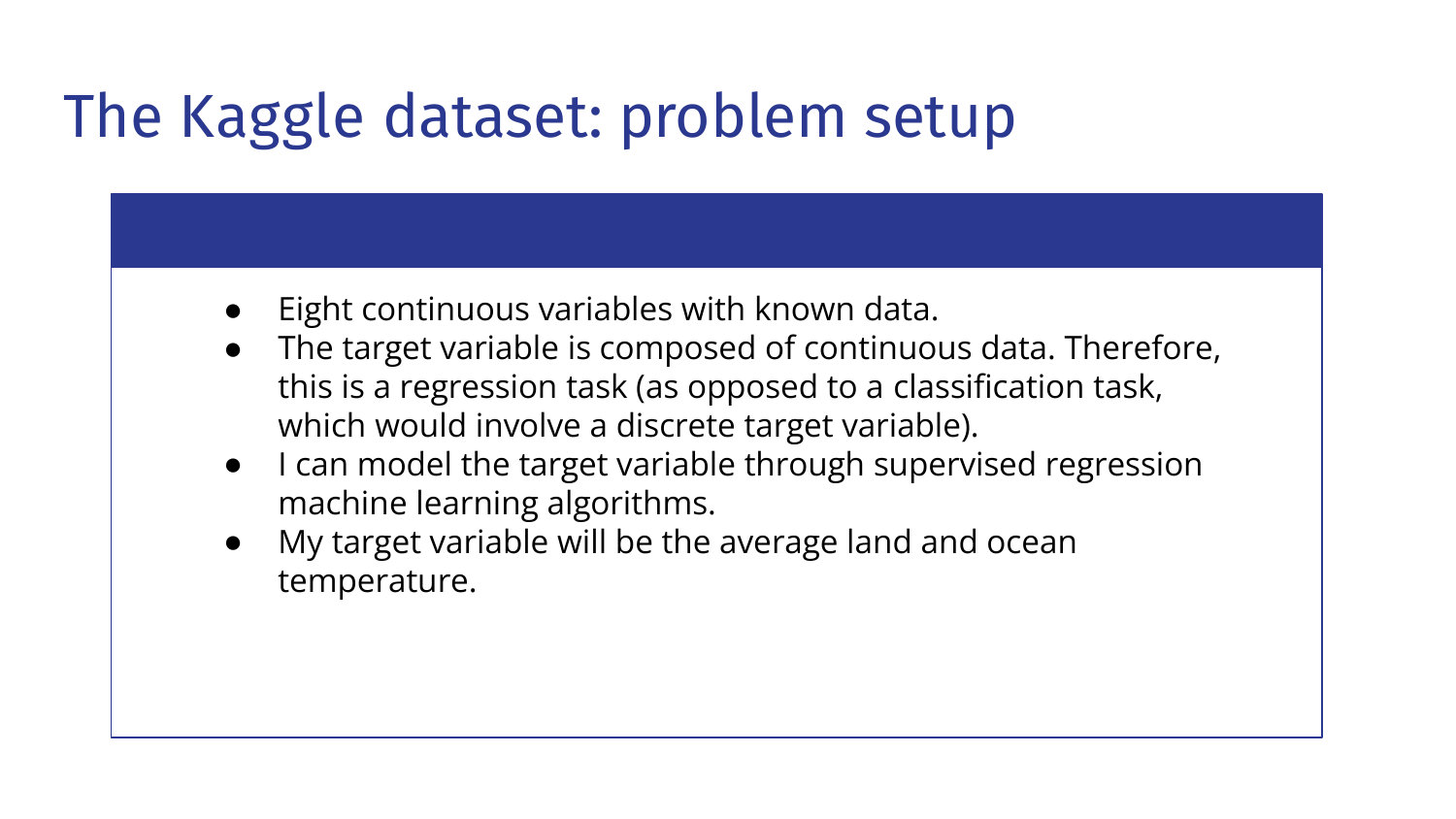

# The Kaggle dataset: problem setup

Eight continuous variables with known data.
The target variable is composed of continuous data. Therefore, this is a regression task (as opposed to a classification task, which would involve a discrete target variable).
I can model the target variable through supervised regression machine learning algorithms.
My target variable will be the average land and ocean temperature.